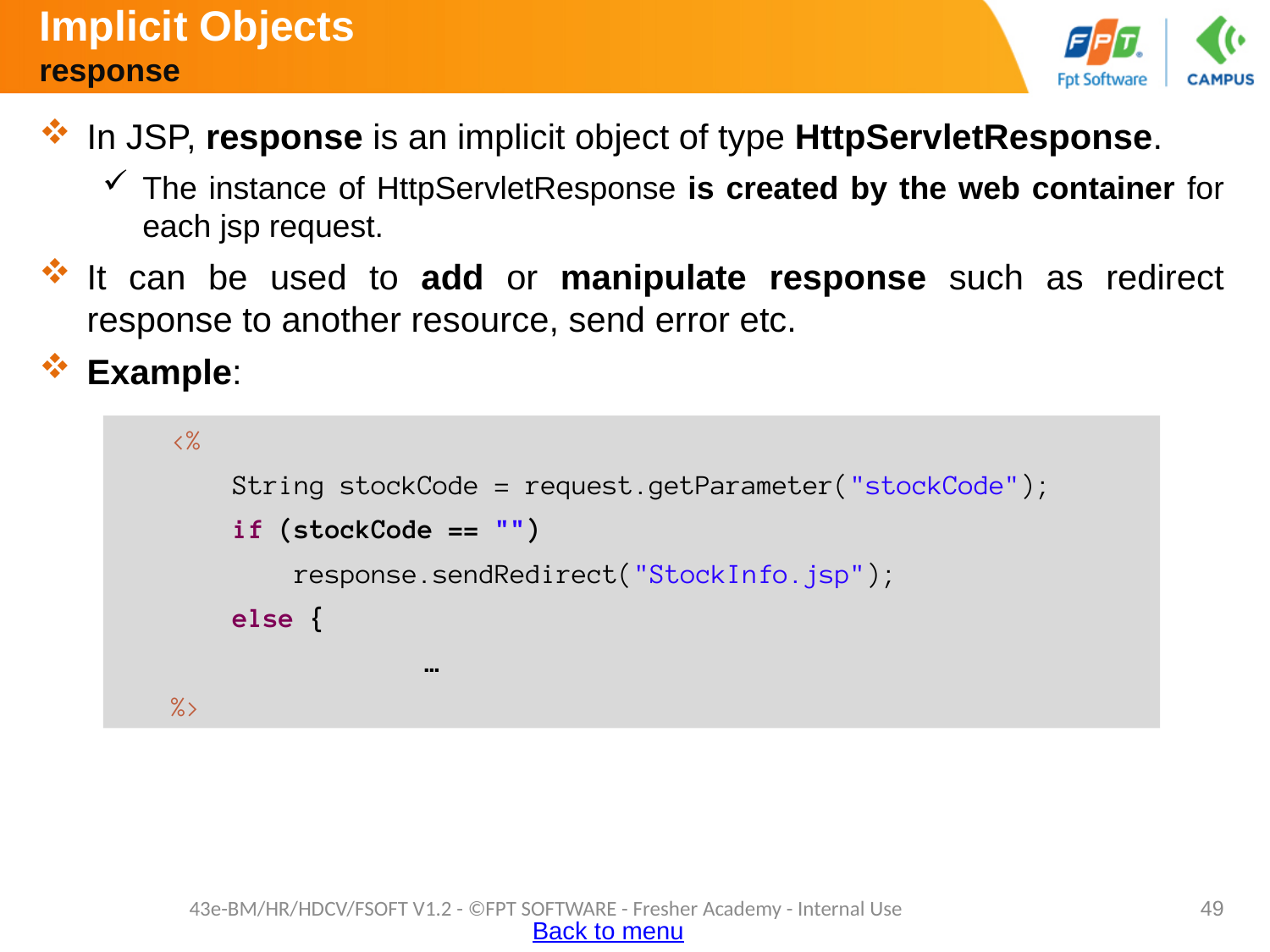

# Implicit Objects response
In JSP, response is an implicit object of type HttpServletResponse.
The instance of HttpServletResponse is created by the web container for each jsp request.
It can be used to add or manipulate response such as redirect response to another resource, send error etc.
Example:
<%
    String stockCode = request.getParameter("stockCode");
    if (stockCode == "")
        response.sendRedirect("StockInfo.jsp");
    else {
		…
%>
43e-BM/HR/HDCV/FSOFT V1.2 - ©FPT SOFTWARE - Fresher Academy - Internal Use
49
Back to menu